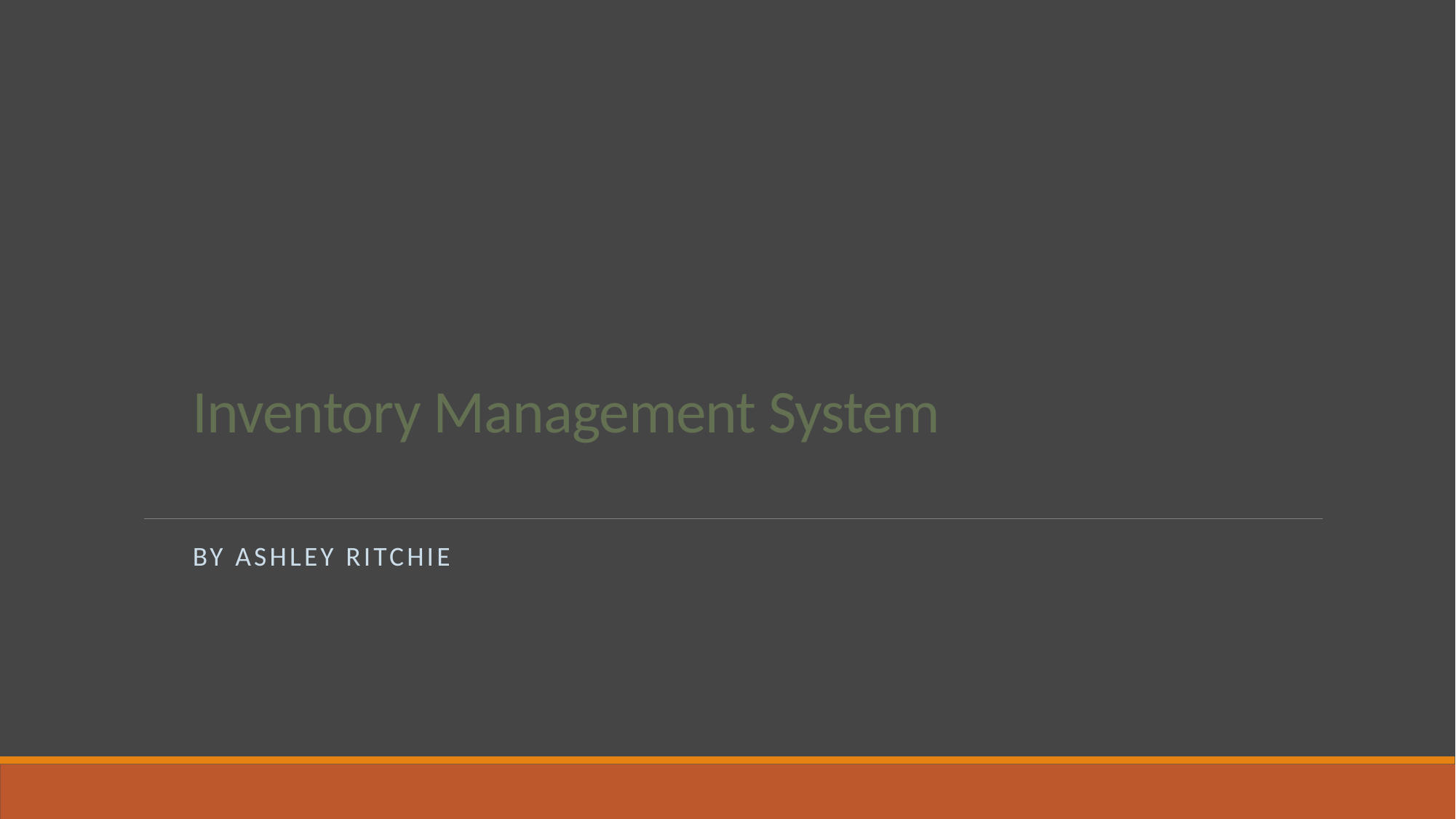

# Inventory Management System
By Ashley Ritchie